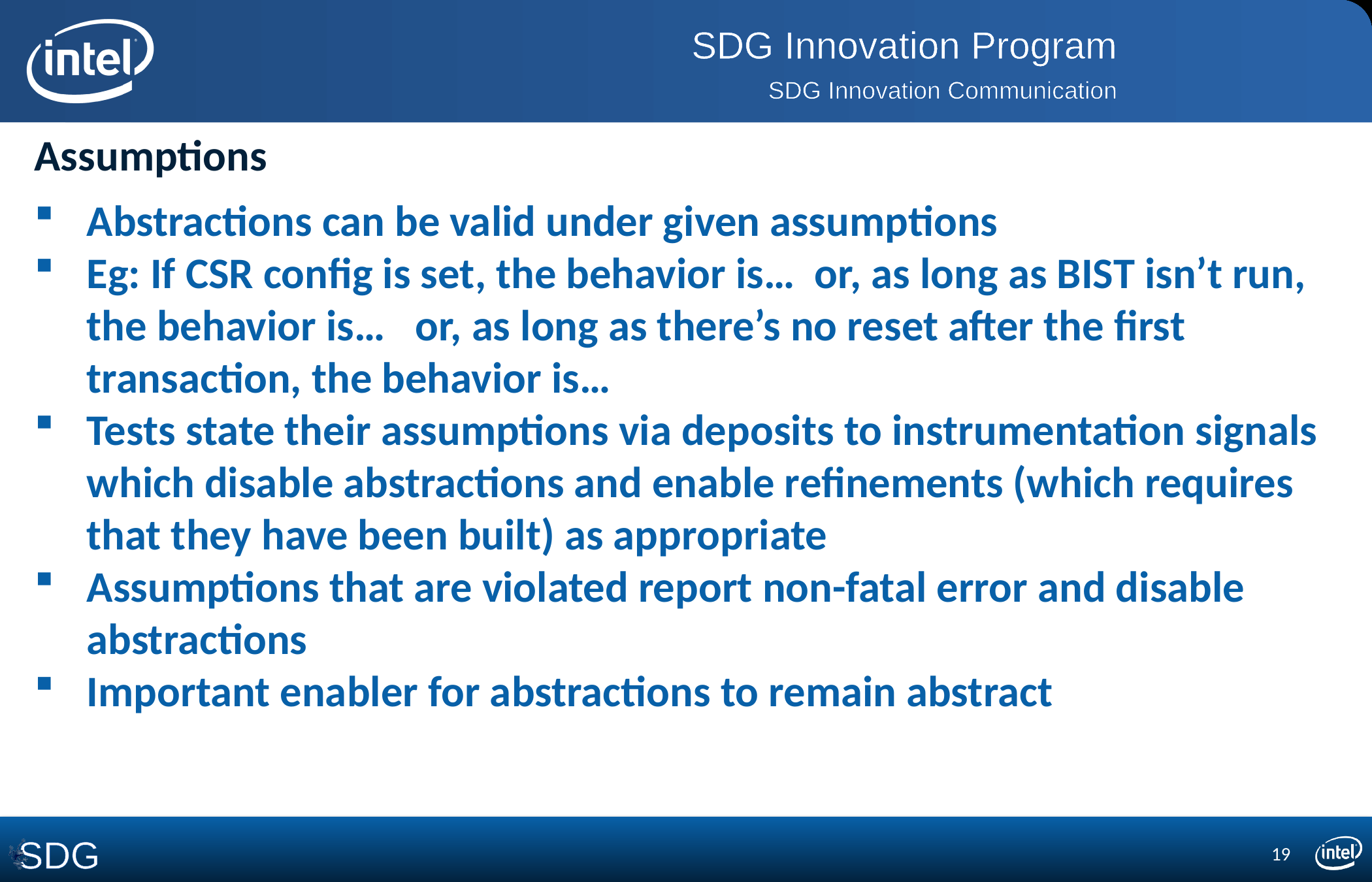

# Assumptions
Abstractions can be valid under given assumptions
Eg: If CSR config is set, the behavior is…  or, as long as BIST isn’t run, the behavior is…   or, as long as there’s no reset after the first transaction, the behavior is…
Tests state their assumptions via deposits to instrumentation signals which disable abstractions and enable refinements (which requires that they have been built) as appropriate
Assumptions that are violated report non-fatal error and disable abstractions
Important enabler for abstractions to remain abstract